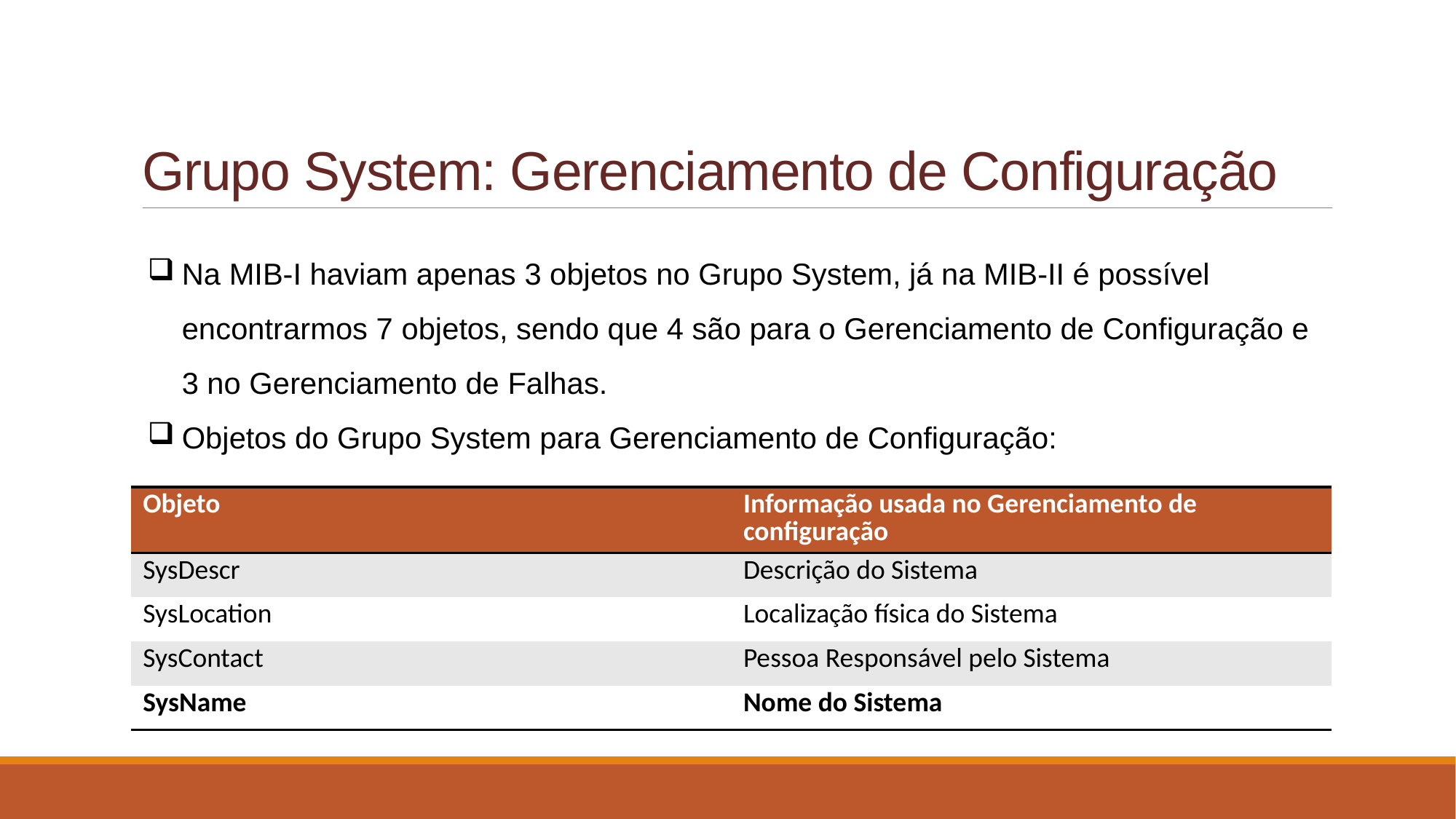

# Grupo System: Gerenciamento de Configuração
Na MIB-I haviam apenas 3 objetos no Grupo System, já na MIB-II é possível encontrarmos 7 objetos, sendo que 4 são para o Gerenciamento de Configuração e 3 no Gerenciamento de Falhas.
Objetos do Grupo System para Gerenciamento de Configuração:
| Objeto | Informação usada no Gerenciamento de configuração |
| --- | --- |
| SysDescr | Descrição do Sistema |
| SysLocation | Localização física do Sistema |
| SysContact | Pessoa Responsável pelo Sistema |
| SysName | Nome do Sistema |